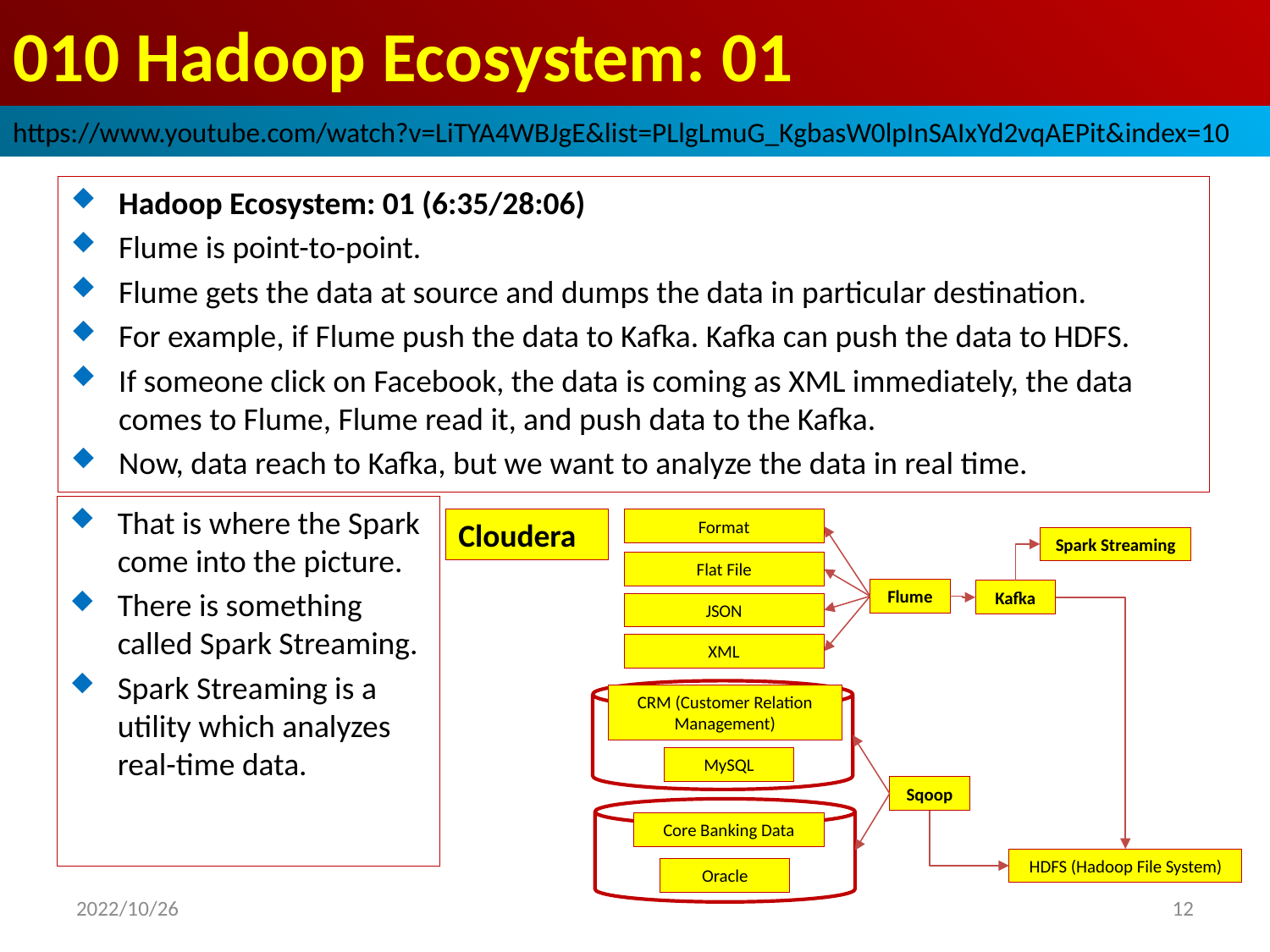

# 010 Hadoop Ecosystem: 01
https://www.youtube.com/watch?v=LiTYA4WBJgE&list=PLlgLmuG_KgbasW0lpInSAIxYd2vqAEPit&index=10
Hadoop Ecosystem: 01 (6:35/28:06)
Flume is point-to-point.
Flume gets the data at source and dumps the data in particular destination.
For example, if Flume push the data to Kafka. Kafka can push the data to HDFS.
If someone click on Facebook, the data is coming as XML immediately, the data comes to Flume, Flume read it, and push data to the Kafka.
Now, data reach to Kafka, but we want to analyze the data in real time.
That is where the Spark come into the picture.
There is something called Spark Streaming.
Spark Streaming is a utility which analyzes real-time data.
Cloudera
Format
Spark Streaming
Flat File
Flume
Kafka
JSON
XML

CRM (Customer Relation Management)
MySQL
Sqoop

Core Banking Data
HDFS (Hadoop File System)
Oracle
2022/10/26
12